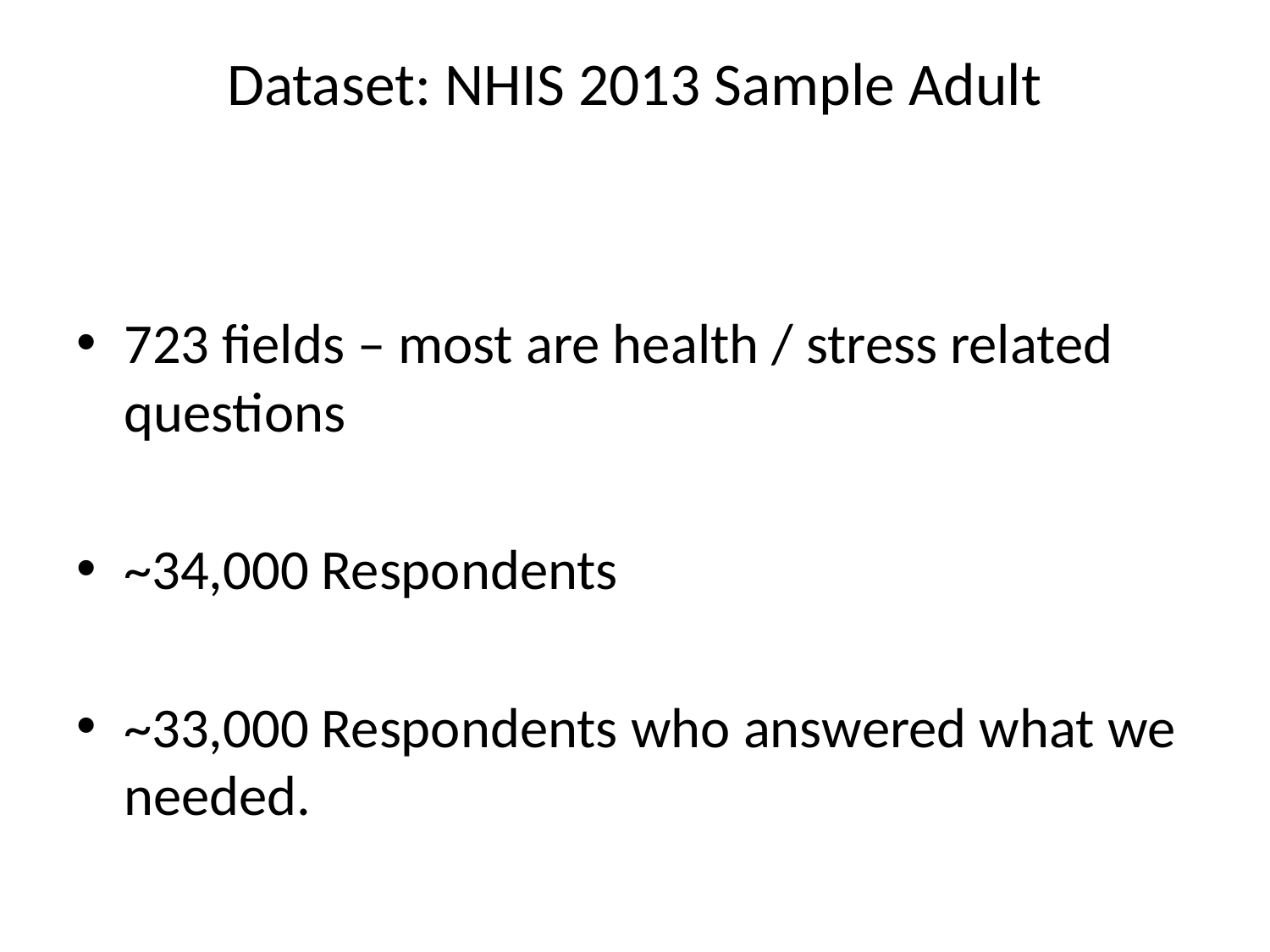

# Dataset: NHIS 2013 Sample Adult

723 fields – most are health / stress related questions

~34,000 Respondents

~33,000 Respondents who answered what we needed.